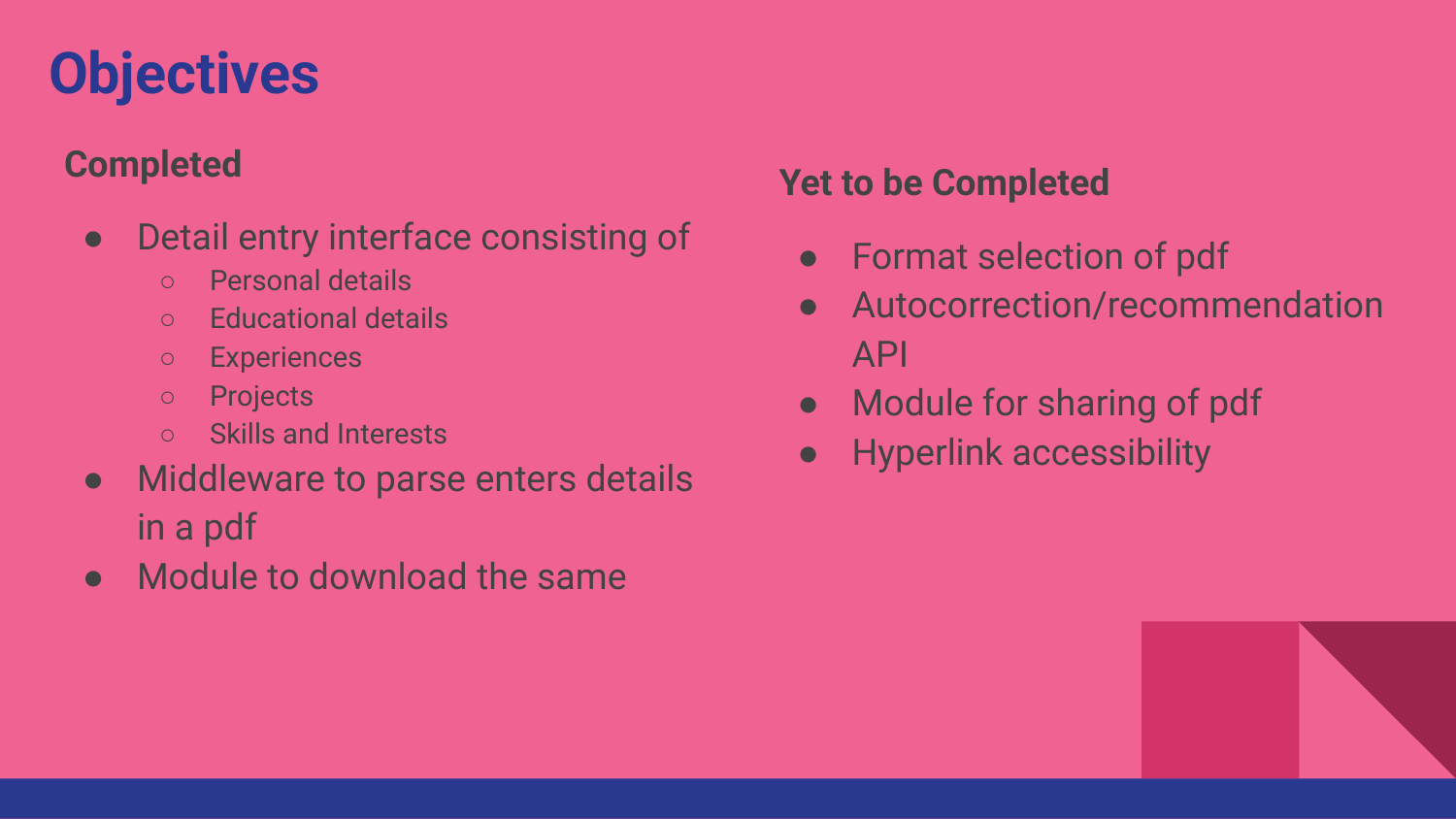

# Objectives
Completed
Detail entry interface consisting of
Personal details
Educational details
Experiences
Projects
Skills and Interests
Middleware to parse enters details in a pdf
Module to download the same

Yet to be Completed
Format selection of pdf
Autocorrection/recommendation API
Module for sharing of pdf
Hyperlink accessibility